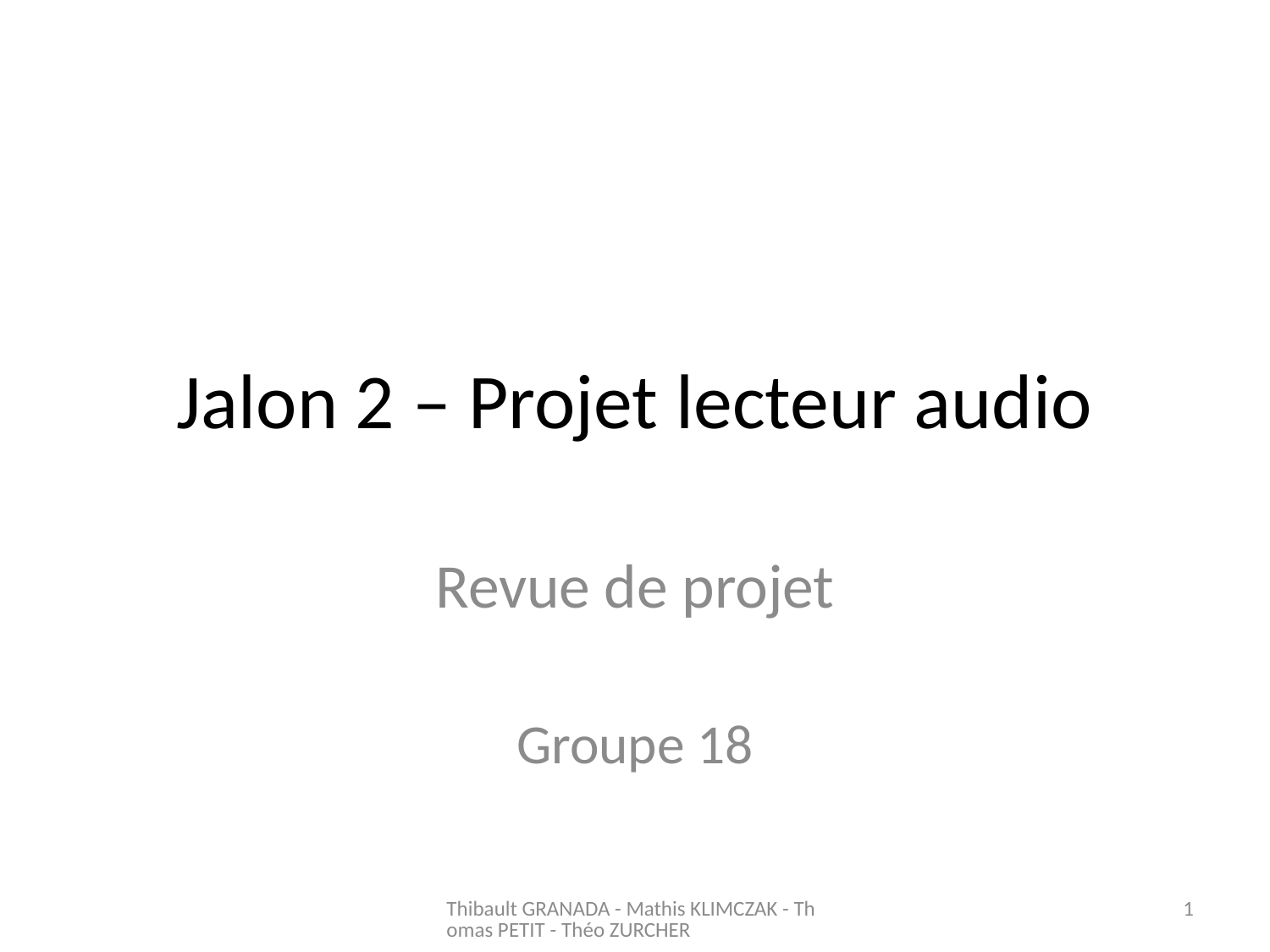

# Jalon 2 – Projet lecteur audio
Revue de projet

Groupe 18
Thibault GRANADA - Mathis KLIMCZAK - Thomas PETIT - Théo ZURCHER
1